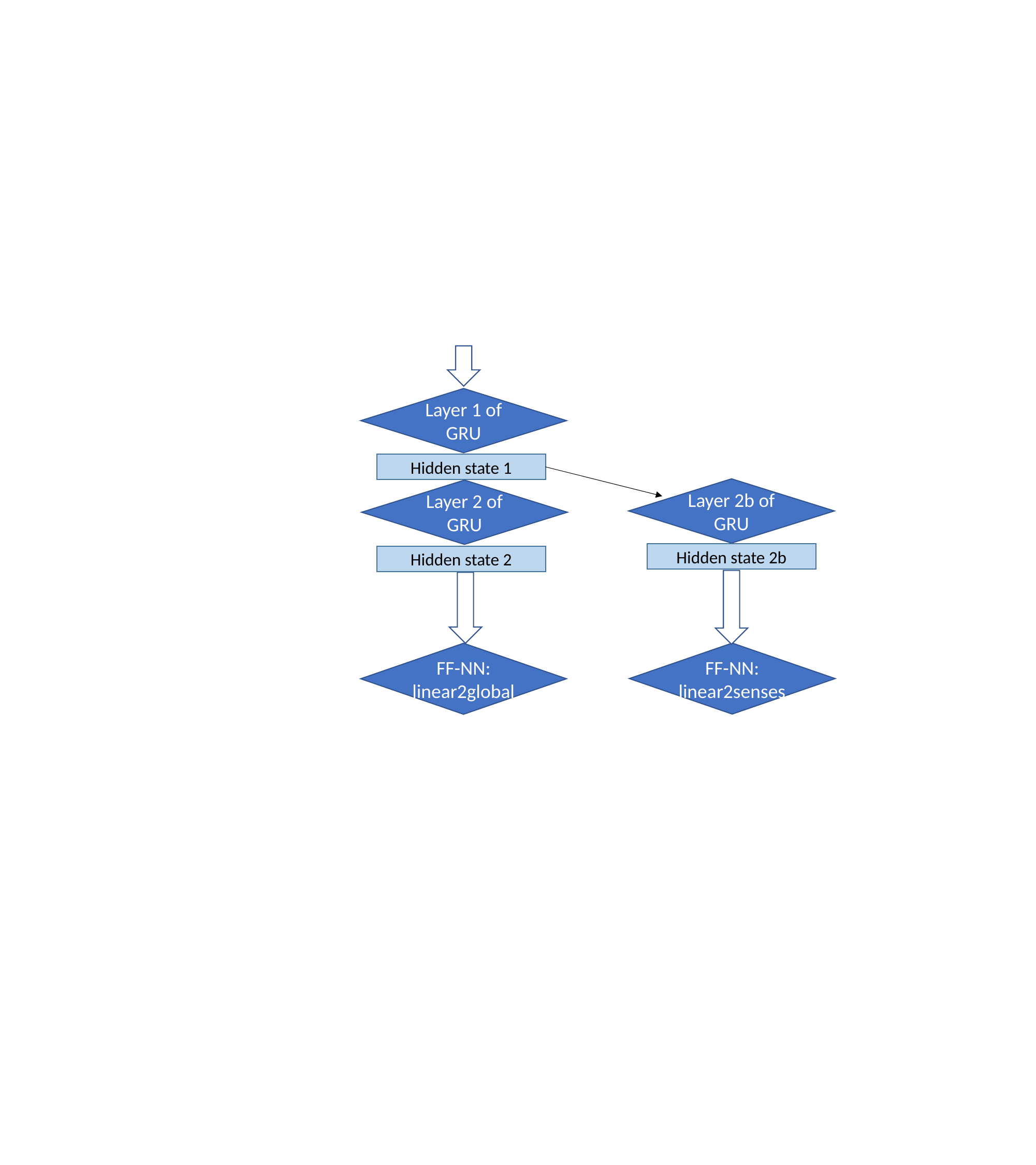

Layer 1 of GRU
Hidden state 1
Layer 2b of GRU
Layer 2 of GRU
Hidden state 2b
Hidden state 2

FF-NN:
linear2senses
FF-NN:
linear2global